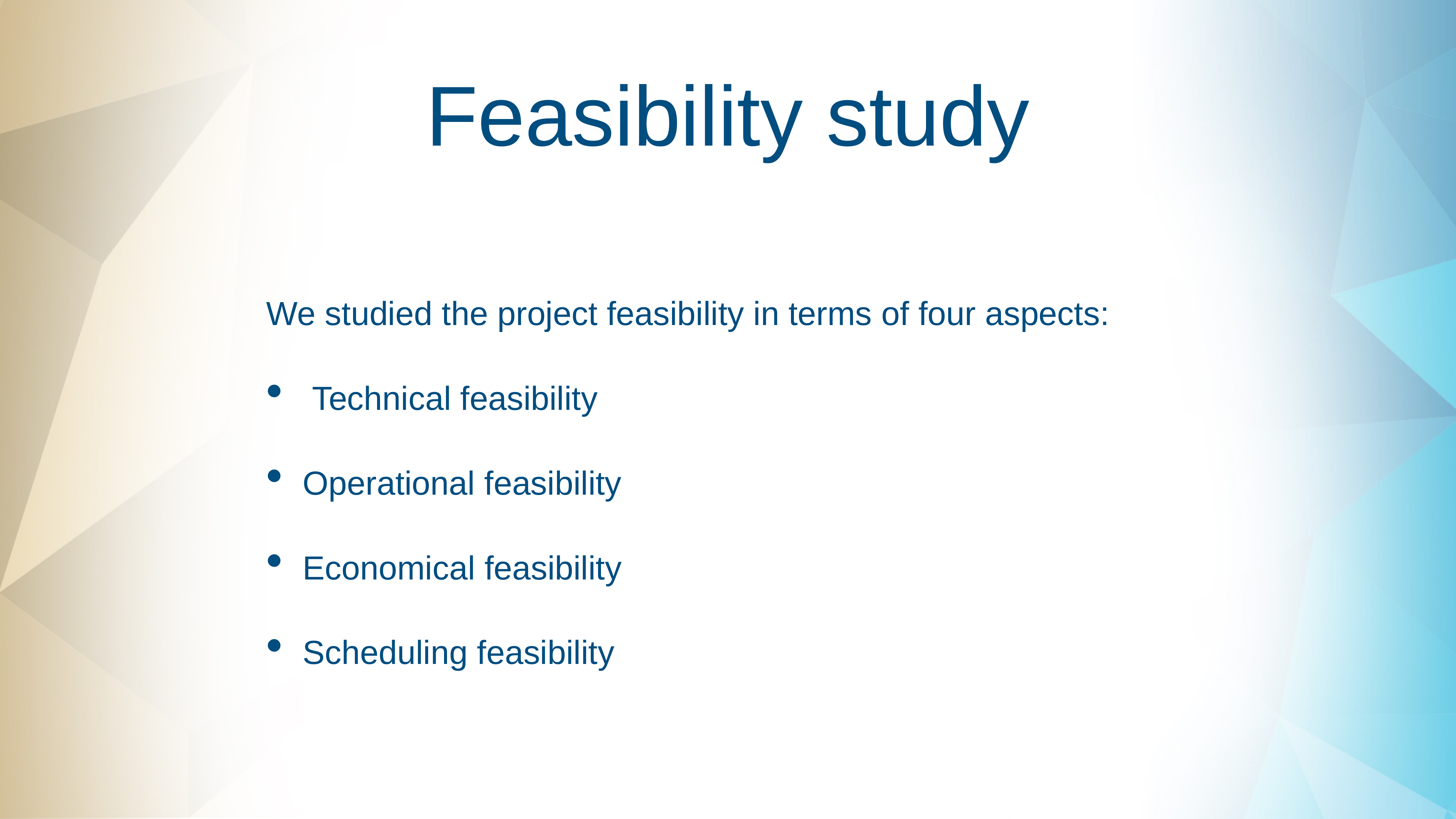

# Feasibility study

We studied the project feasibility in terms of four aspects:
 Technical feasibility
Operational feasibility
Economical feasibility
Scheduling feasibility